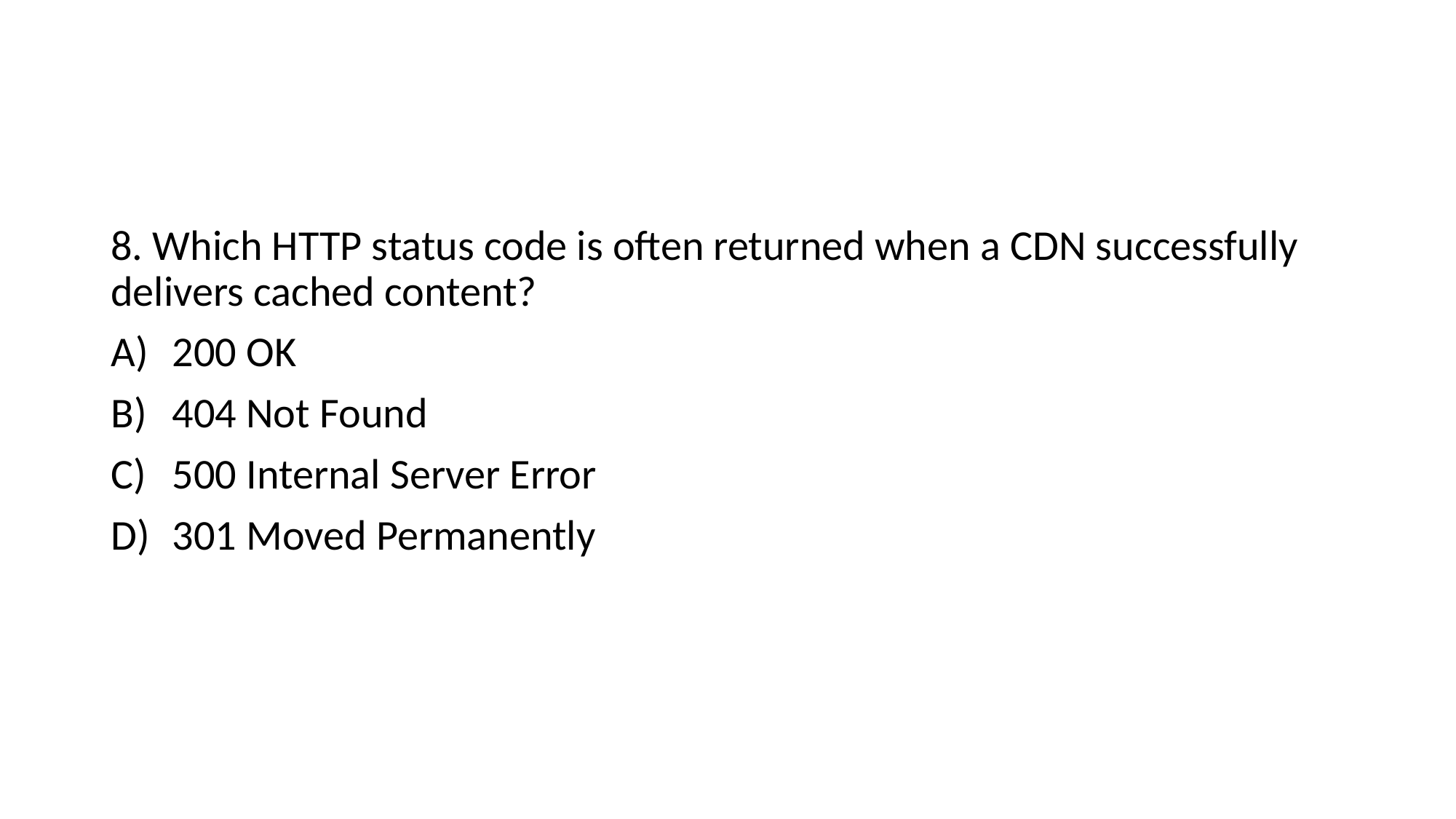

#
8. Which HTTP status code is often returned when a CDN successfully delivers cached content?
200 OK
404 Not Found
500 Internal Server Error
301 Moved Permanently